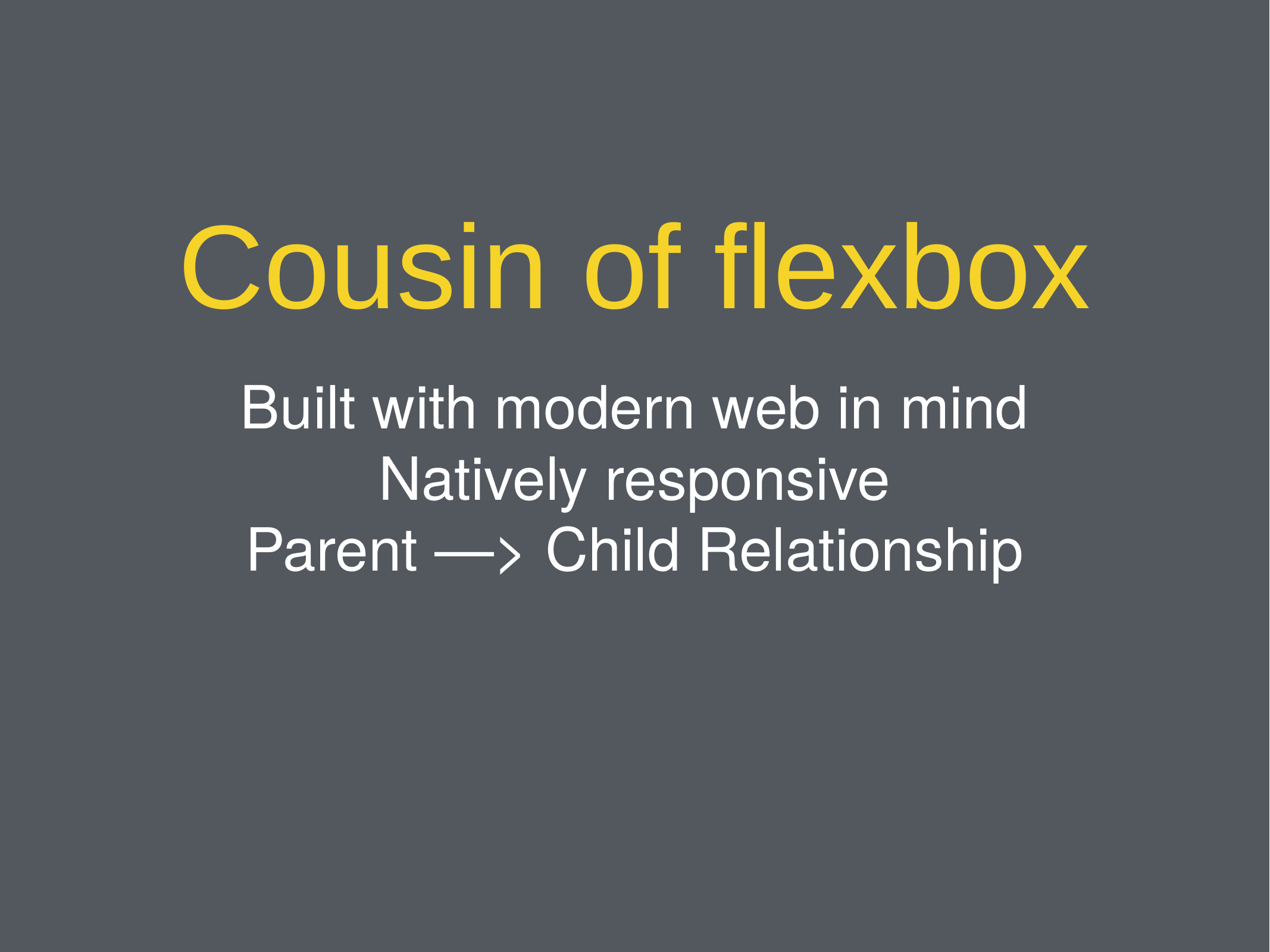

Cousin of flexbox
Built with modern web in mind
Natively responsive
Parent —> Child Relationship